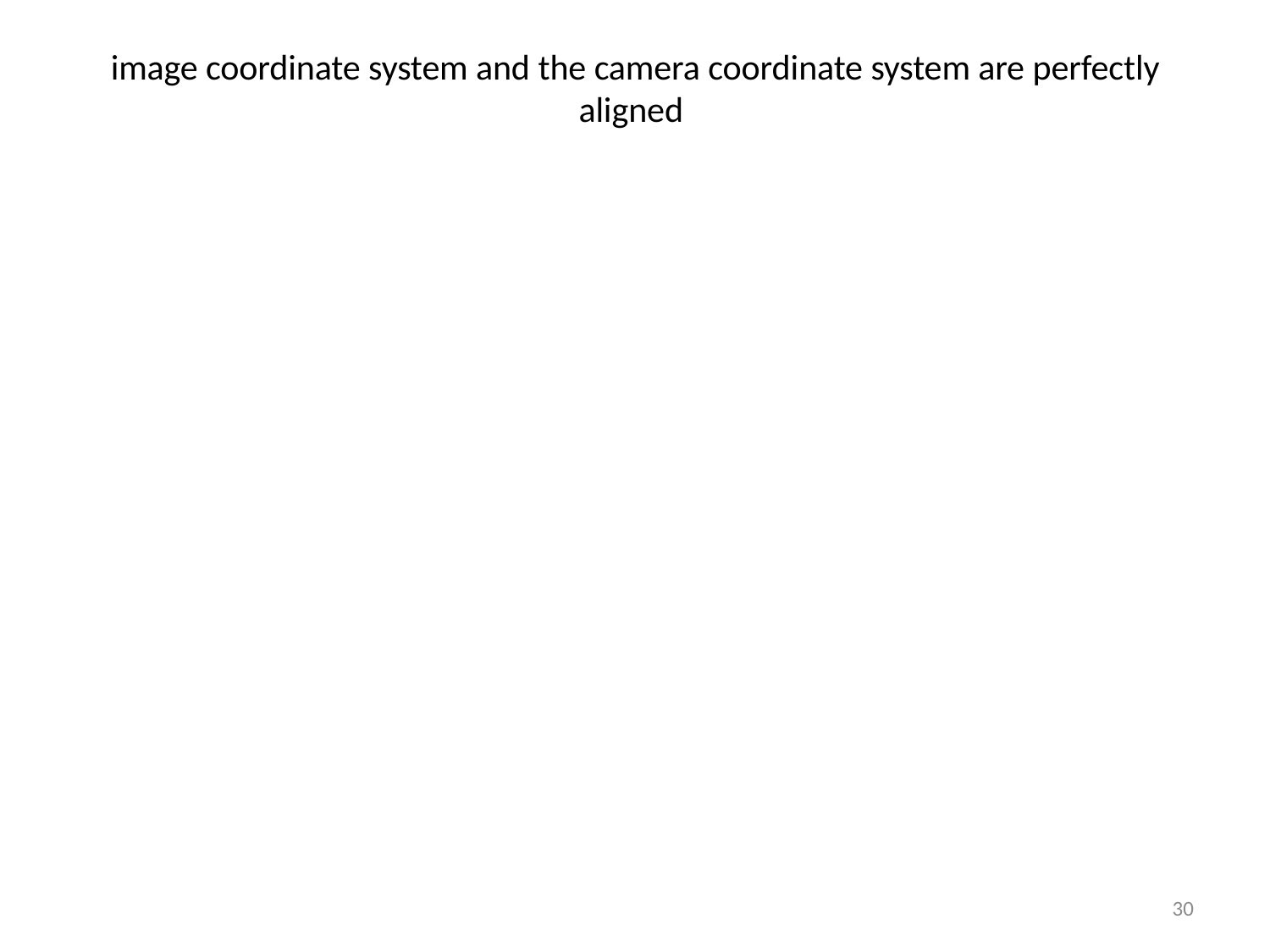

# image coordinate system and the camera coordinate system are perfectly aligned

30